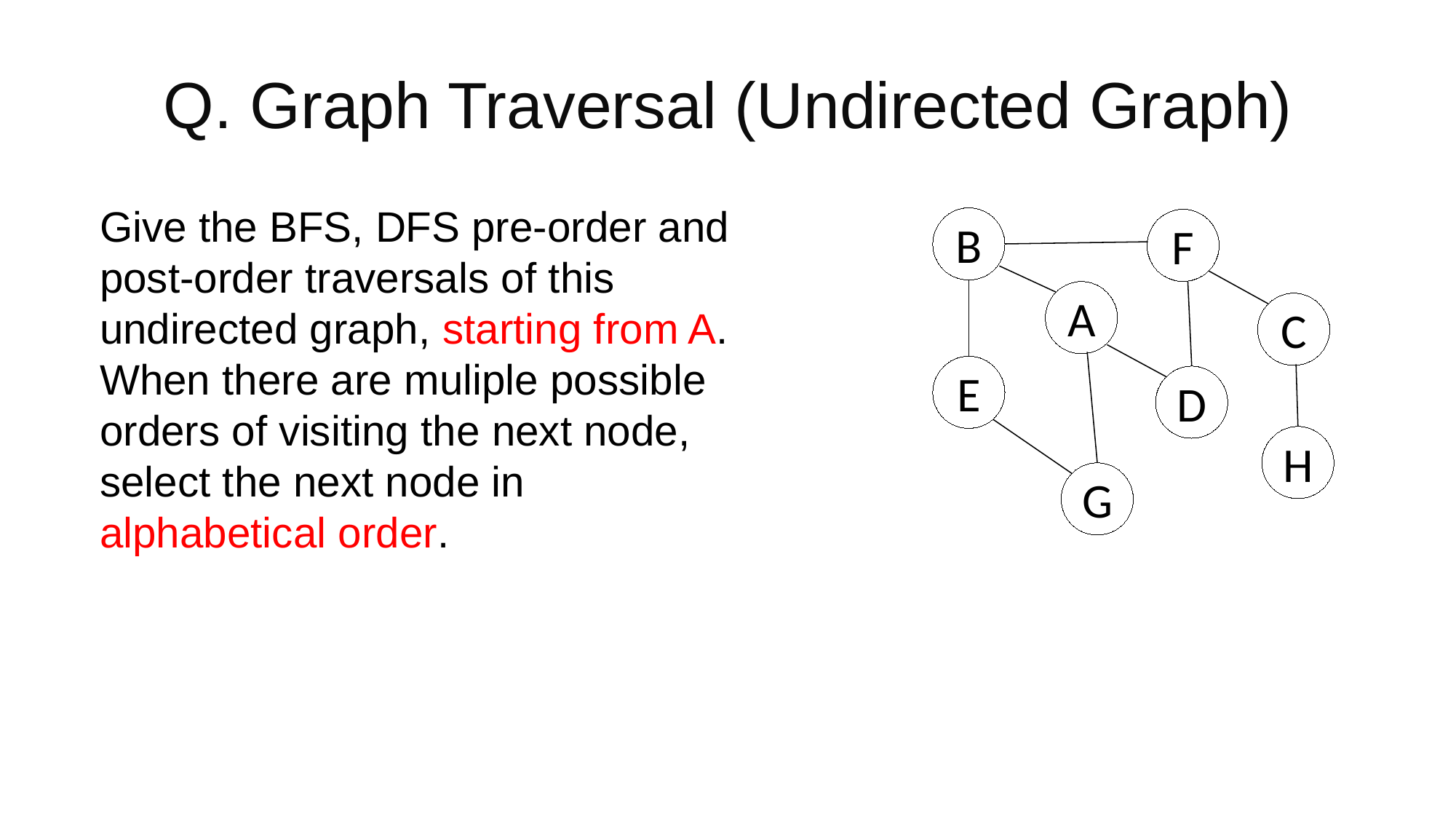

Q. Graph Traversal (Undirected Graph)
Give the BFS, DFS pre-order and post-order traversals of this undirected graph, starting from A. When there are muliple possible orders of visiting the next node, select the next node in alphabetical order.
B
F
A
C
E
D
H
G